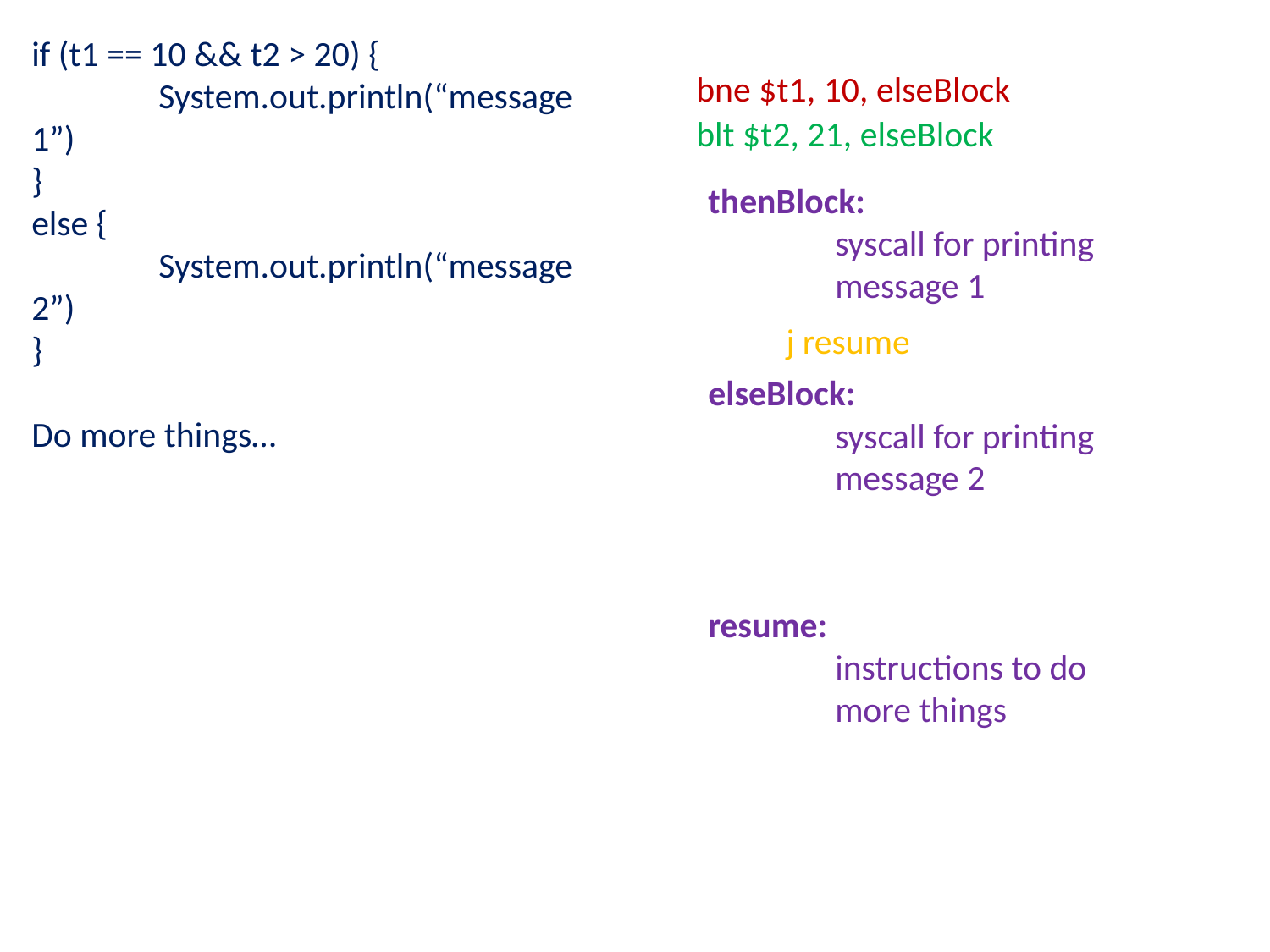

if (t1 == 10 && t2 > 20) {
	System.out.println(“message 1”)
}
else {
	System.out.println(“message 2”)
}

Do more things…
bne $t1, 10, elseBlock
blt $t2, 21, elseBlock
thenBlock:
	syscall for printing 	message 1
elseBlock:
	syscall for printing 	message 2
resume:
	instructions to do 	more things
j resume